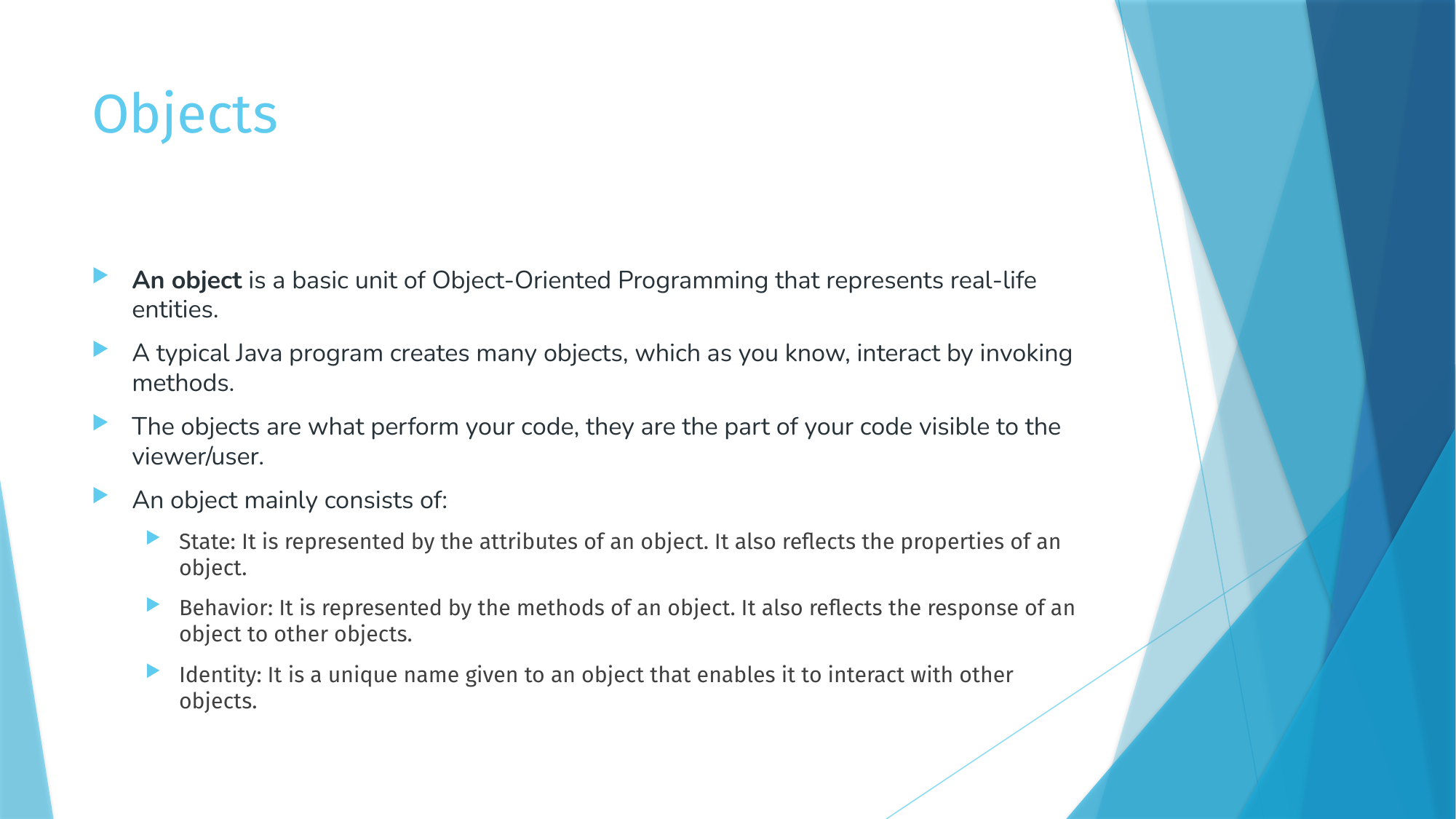

# Objects
An object is a basic unit of Object-Oriented Programming that represents real-life entities.
A typical Java program creates many objects, which as you know, interact by invoking methods.
The objects are what perform your code, they are the part of your code visible to the viewer/user.
An object mainly consists of:
State: It is represented by the attributes of an object. It also reflects the properties of an object.
Behavior: It is represented by the methods of an object. It also reflects the response of an object to other objects.
Identity: It is a unique name given to an object that enables it to interact with other objects.